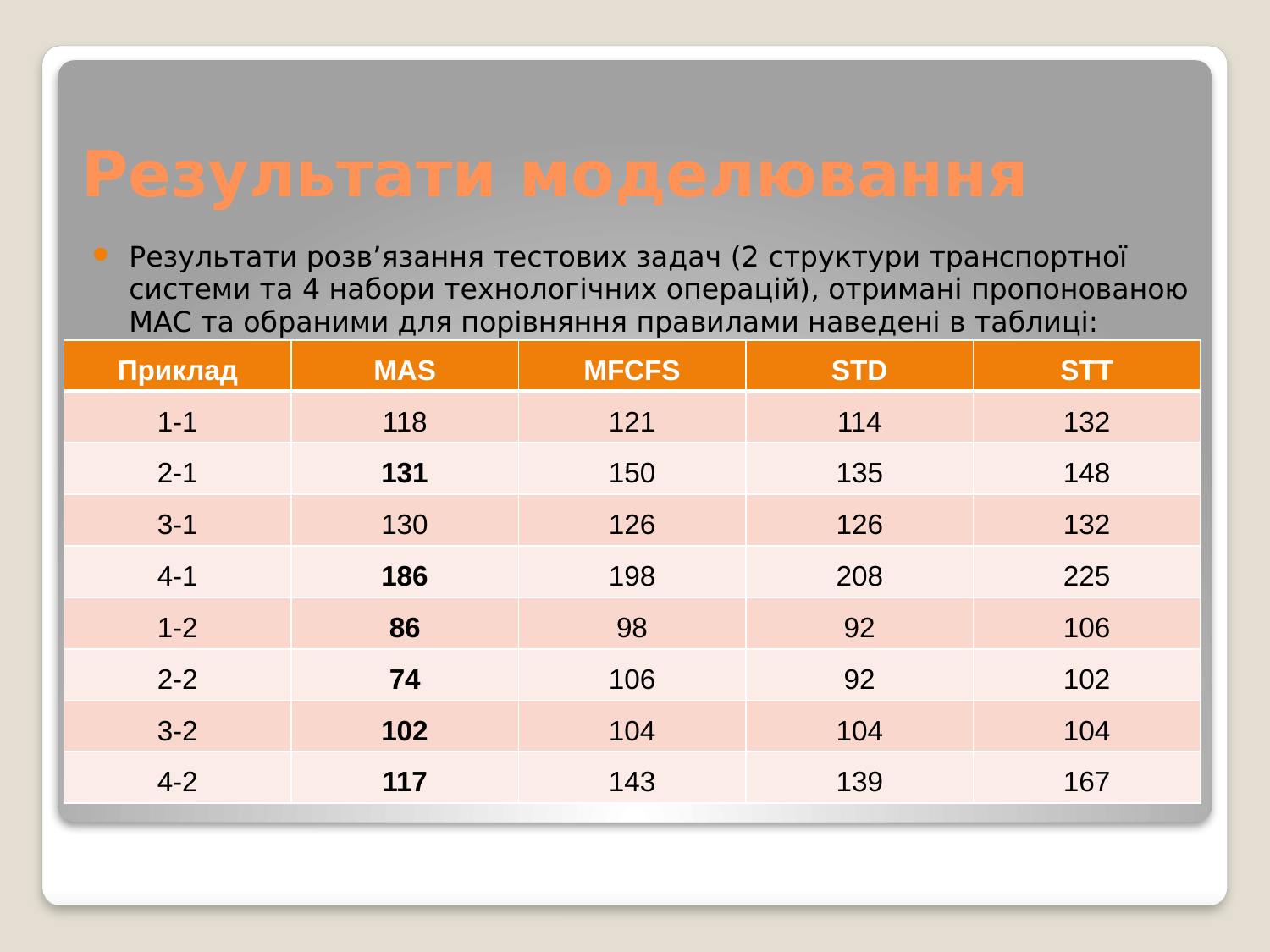

# Результати моделювання
Результати розв’язання тестових задач (2 структури транспортної системи та 4 набори технологічних операцій), отримані пропонованою МАС та обраними для порівняння правилами наведені в таблиці:
| Приклад | MAS | MFCFS | STD | STT |
| --- | --- | --- | --- | --- |
| 1-1 | 118 | 121 | 114 | 132 |
| 2-1 | 131 | 150 | 135 | 148 |
| 3-1 | 130 | 126 | 126 | 132 |
| 4-1 | 186 | 198 | 208 | 225 |
| 1-2 | 86 | 98 | 92 | 106 |
| 2-2 | 74 | 106 | 92 | 102 |
| 3-2 | 102 | 104 | 104 | 104 |
| 4-2 | 117 | 143 | 139 | 167 |